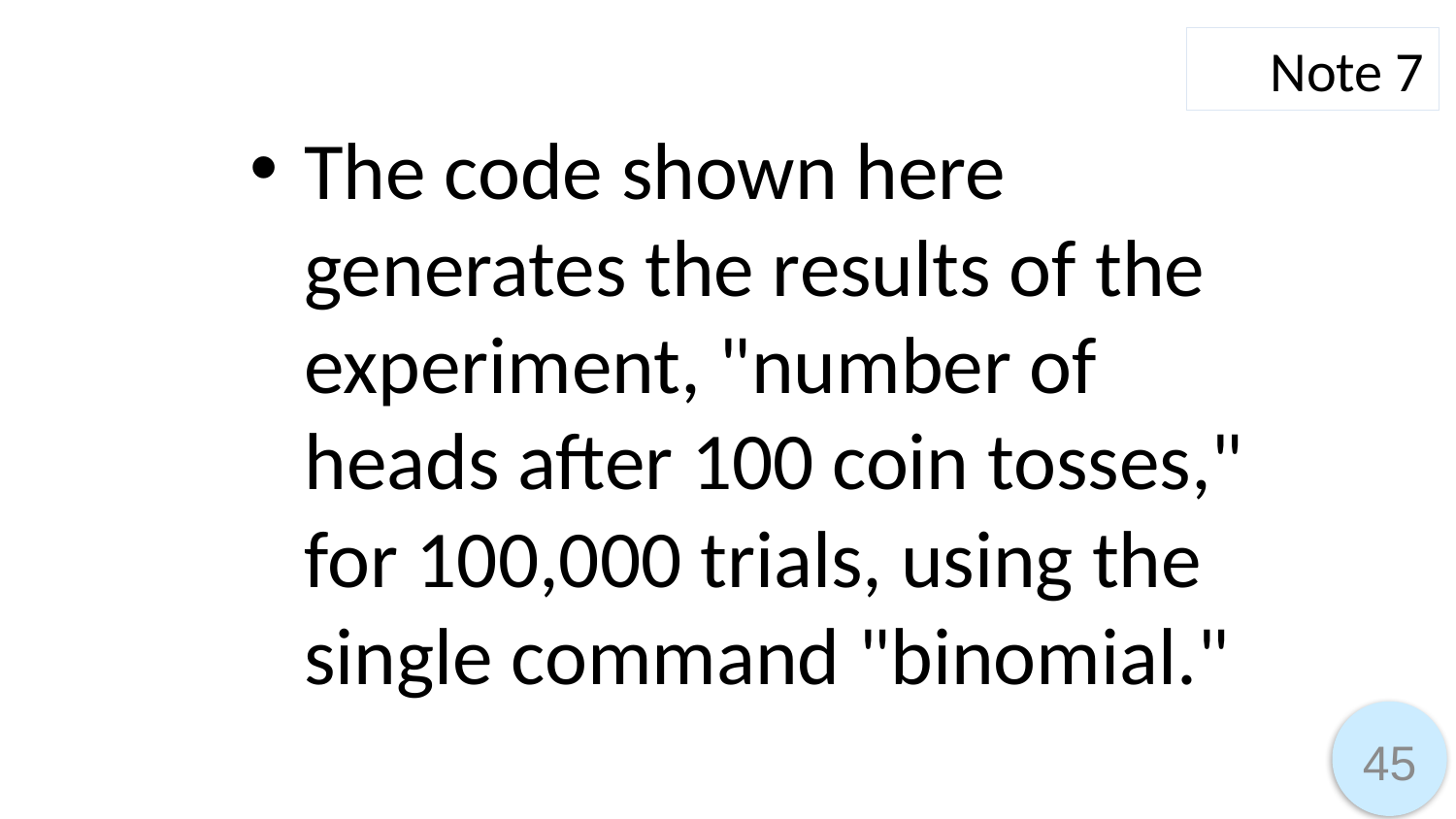

Note 7
The code shown here generates the results of the experiment, "number of heads after 100 coin tosses," for 100,000 trials, using the single command "binomial."
45